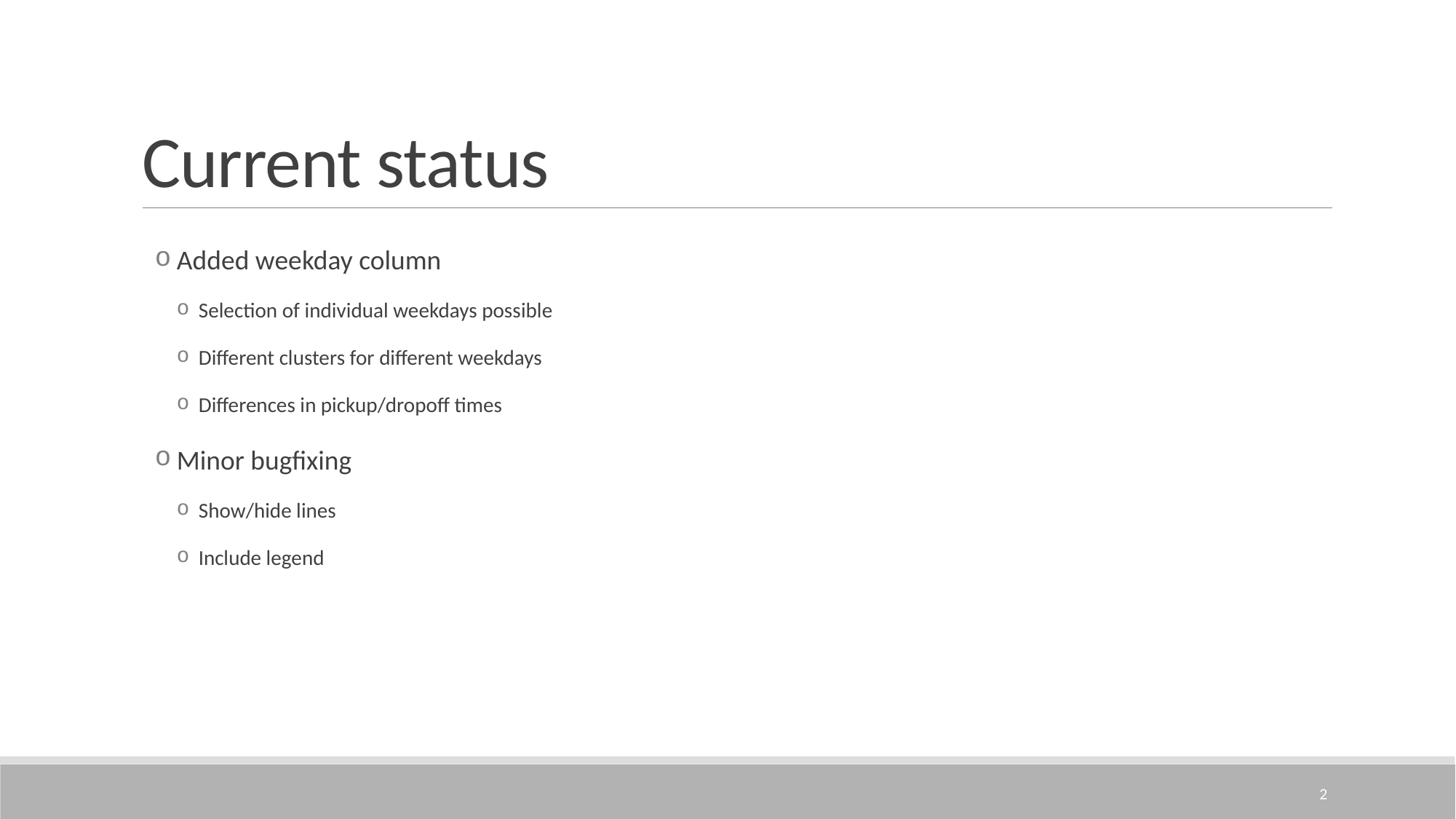

# Current status
Added weekday column
Selection of individual weekdays possible
Different clusters for different weekdays
Differences in pickup/dropoff times
Minor bugfixing
Show/hide lines
Include legend

2